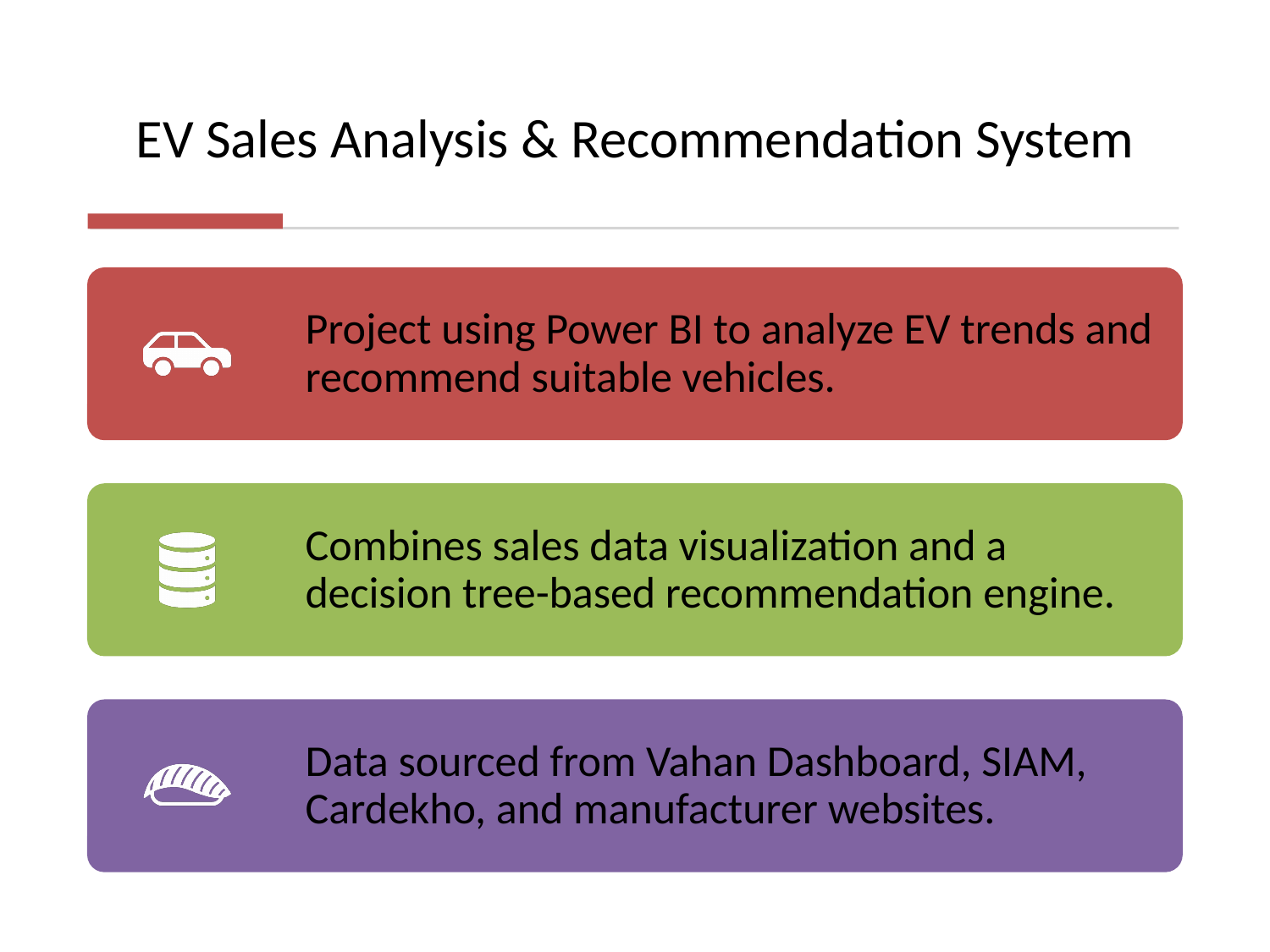

# EV Sales Analysis & Recommendation System

Project using Power BI to analyze EV trends and recommend suitable vehicles.
Combines sales data visualization and a decision tree-based recommendation engine.
Data sourced from Vahan Dashboard, SIAM, Cardekho, and manufacturer websites.